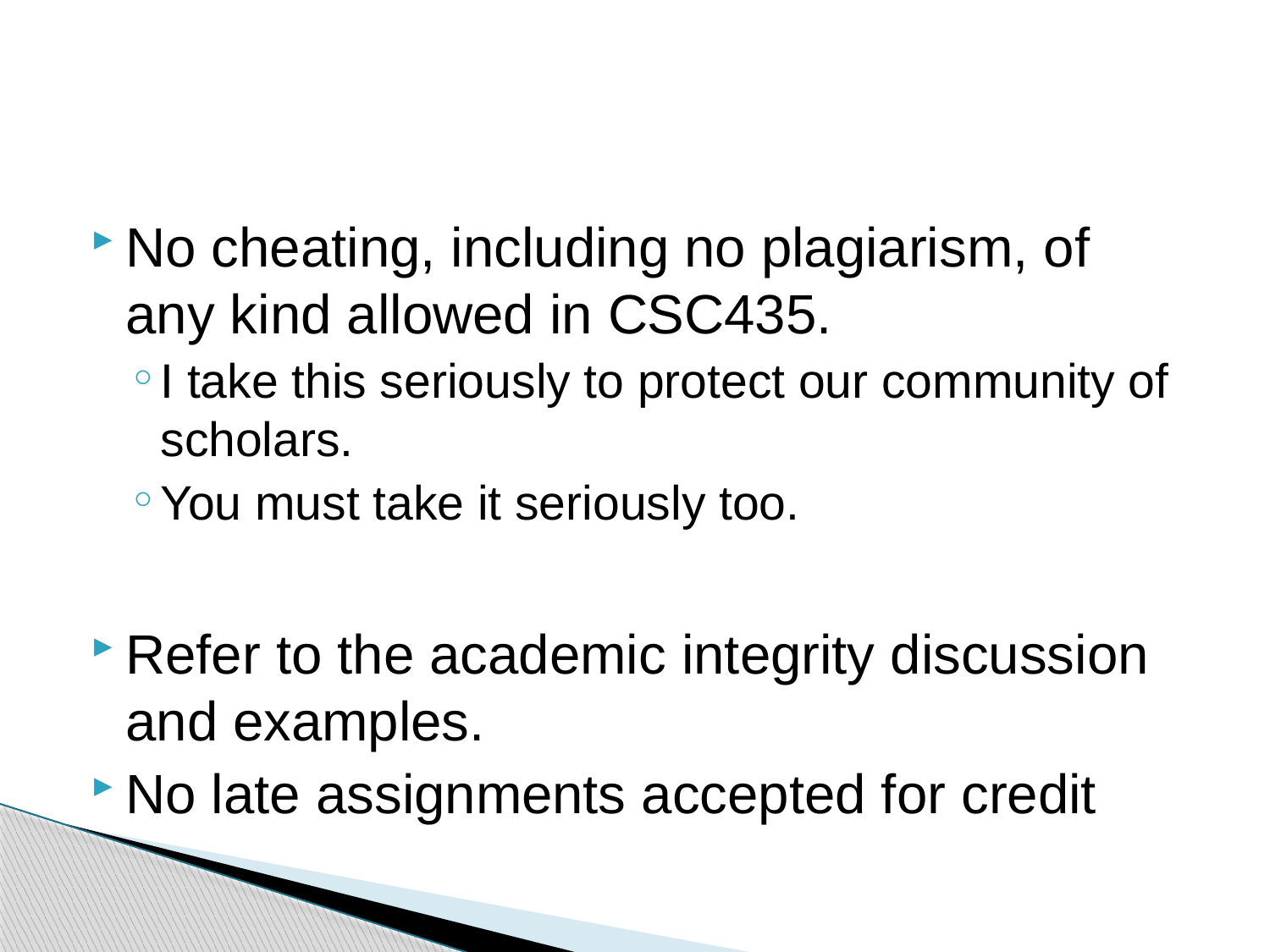

#
No cheating, including no plagiarism, of any kind allowed in CSC435.
I take this seriously to protect our community of scholars.
You must take it seriously too.

Refer to the academic integrity discussion and examples.
No late assignments accepted for credit